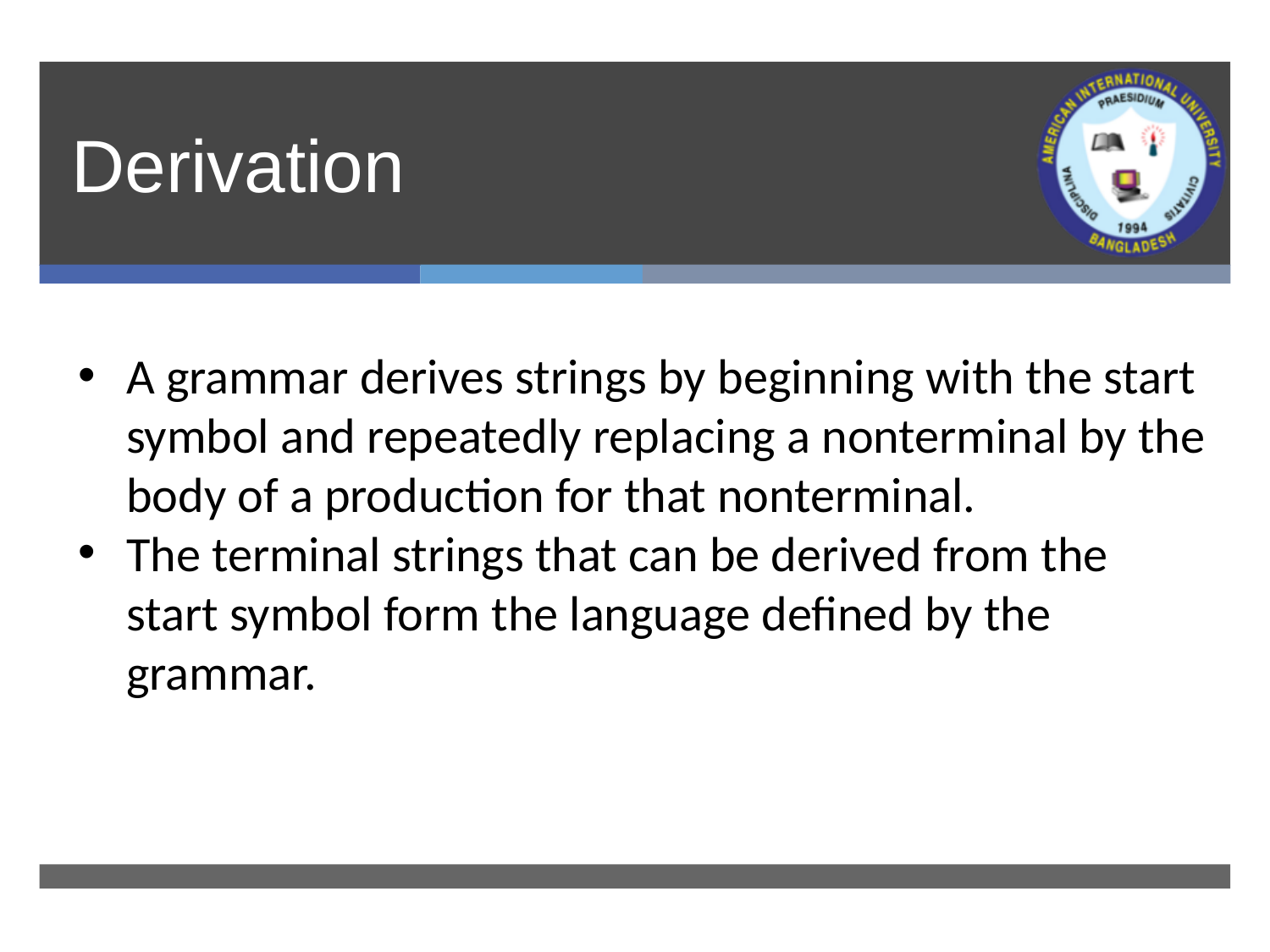

# Derivation

A grammar derives strings by beginning with the start symbol and repeatedly replacing a nonterminal by the body of a production for that nonterminal.
The terminal strings that can be derived from the start symbol form the language defined by the grammar.